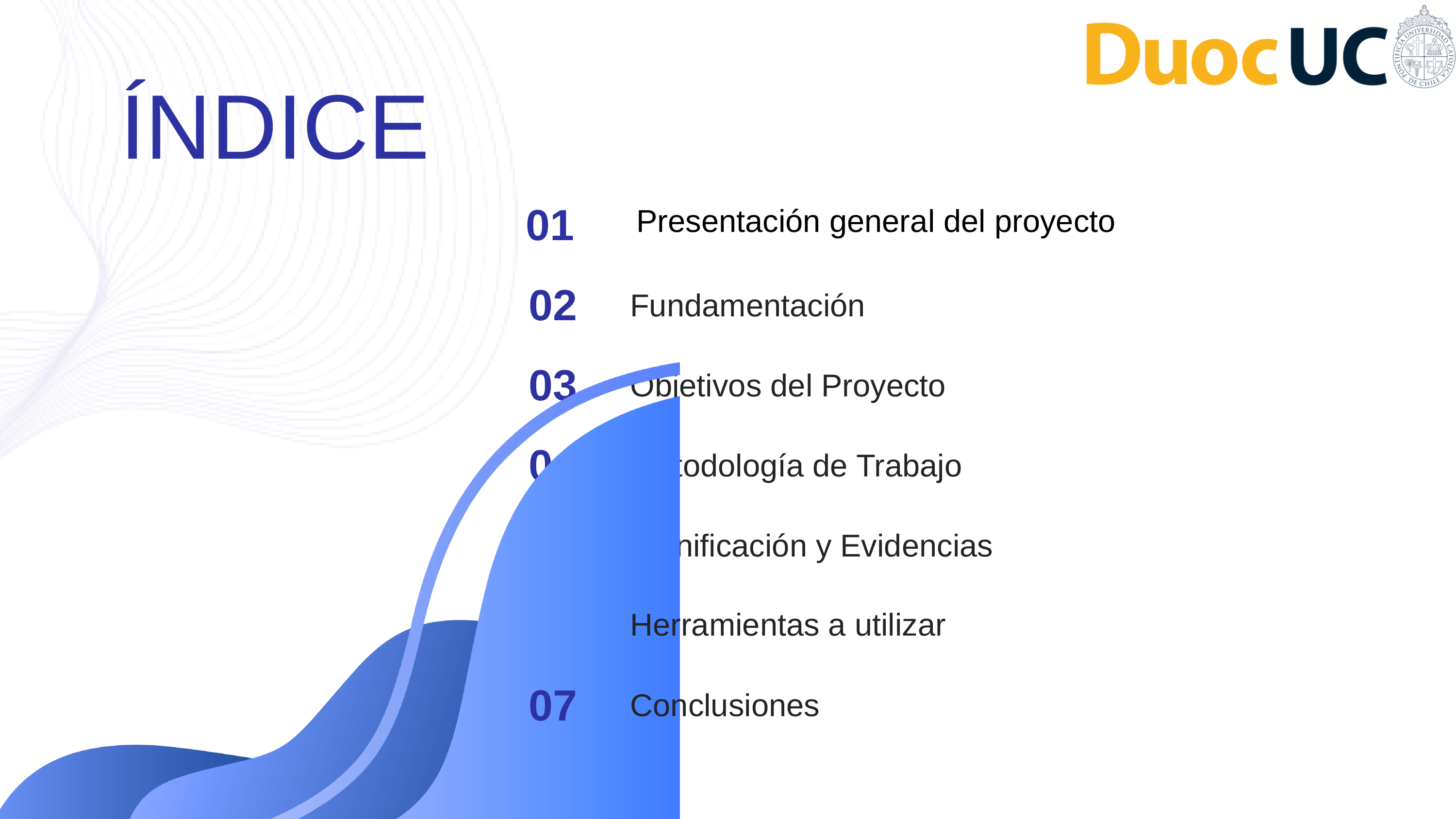

ÍNDICE
01
Presentación general del proyecto
02
Fundamentación
03
Objetivos del Proyecto

04
Metodología de Trabajo
05
Planificación y Evidencias
06
Herramientas a utilizar
07
Conclusiones